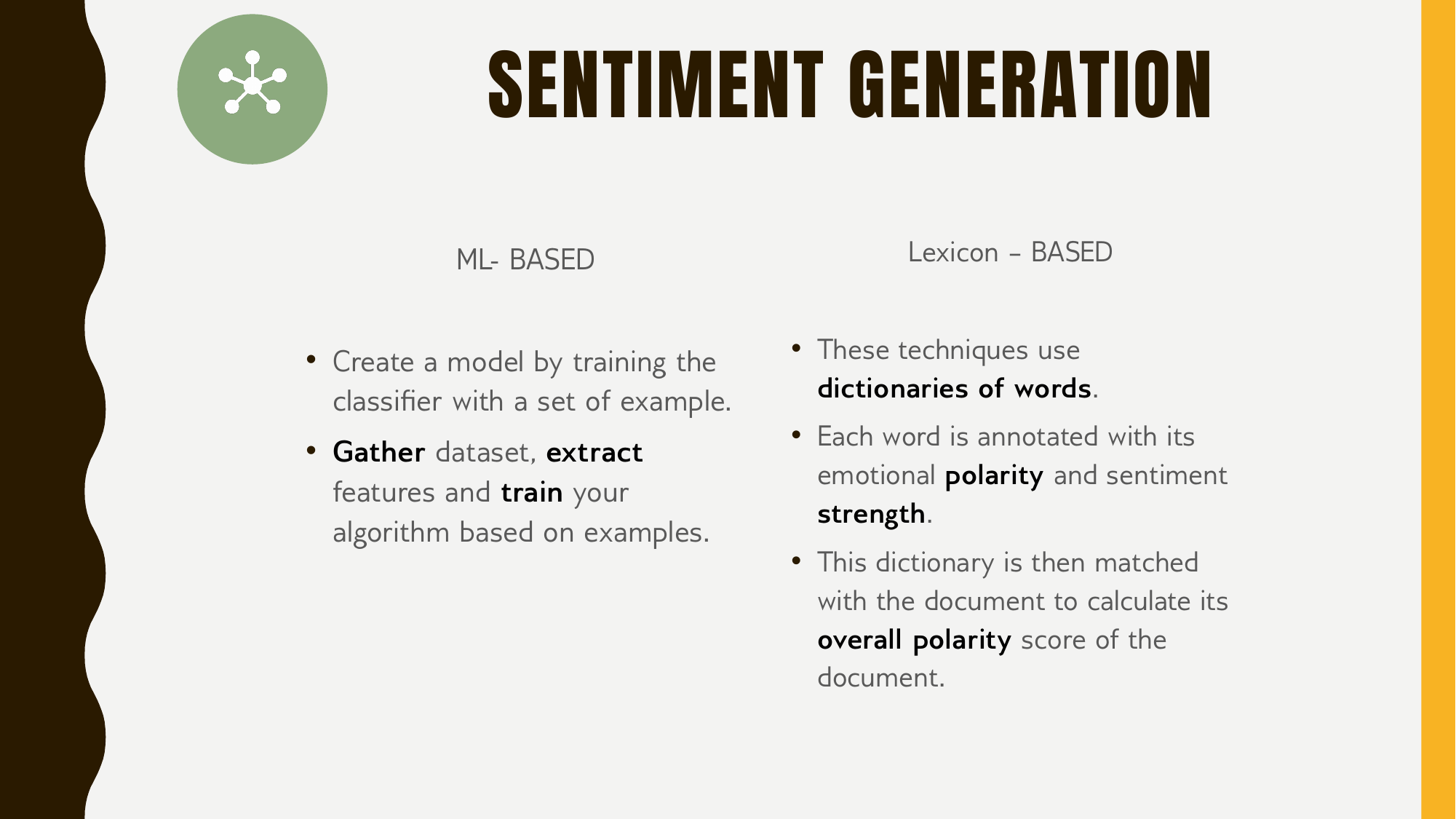

# Sentiment generation
Lexicon – BASED

These techniques use dictionaries of words.
Each word is annotated with its emotional polarity and sentiment strength.
This dictionary is then matched with the document to calculate its overall polarity score of the document.

ML- BASED

Create a model by training the classifier with a set of example.
Gather dataset, extract features and train your algorithm based on examples.